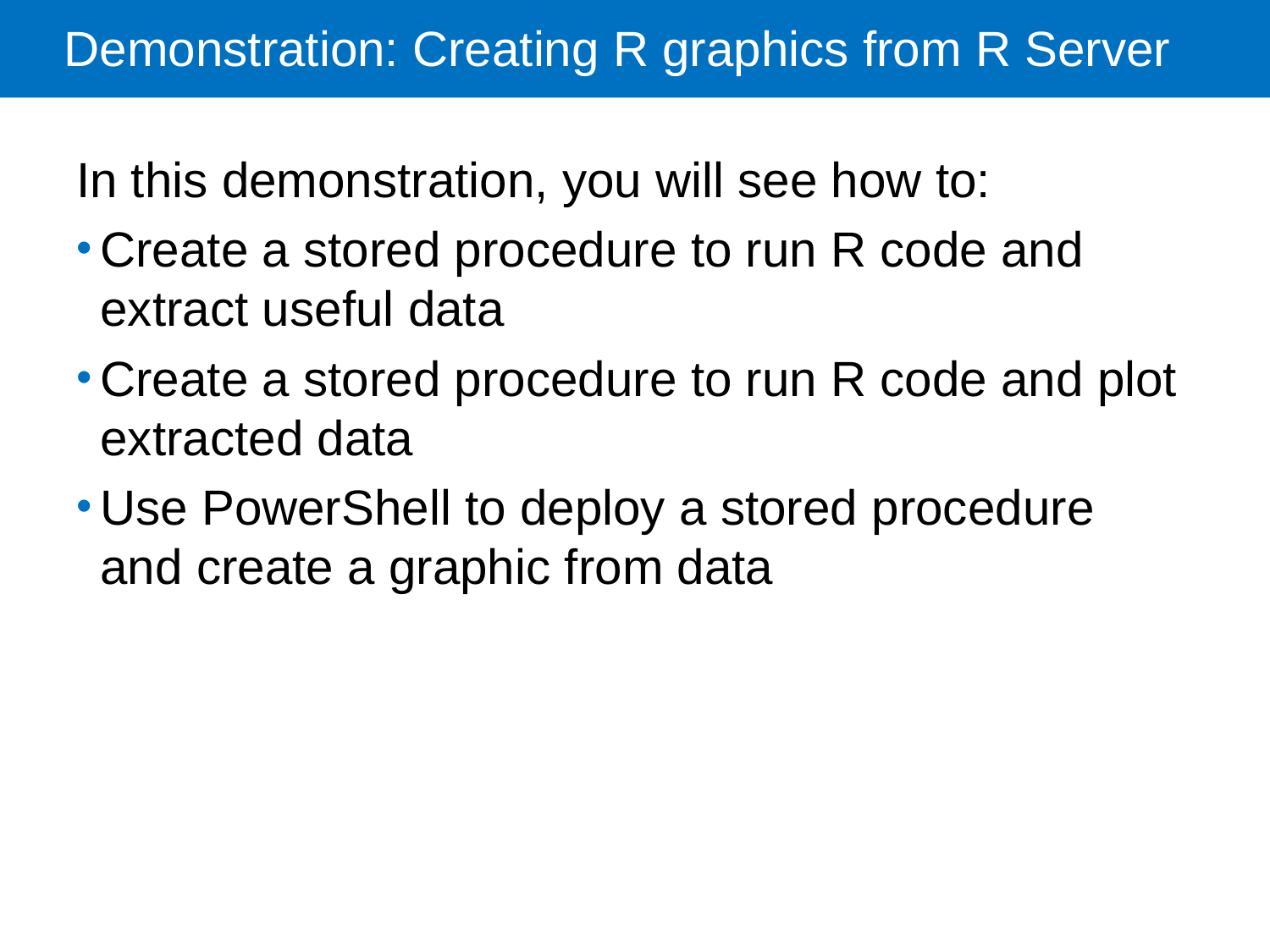

# Demonstration: Creating R graphics from R Server
In this demonstration, you will see how to:
Create a stored procedure to run R code and extract useful data
Create a stored procedure to run R code and plot extracted data
Use PowerShell to deploy a stored procedure and create a graphic from data